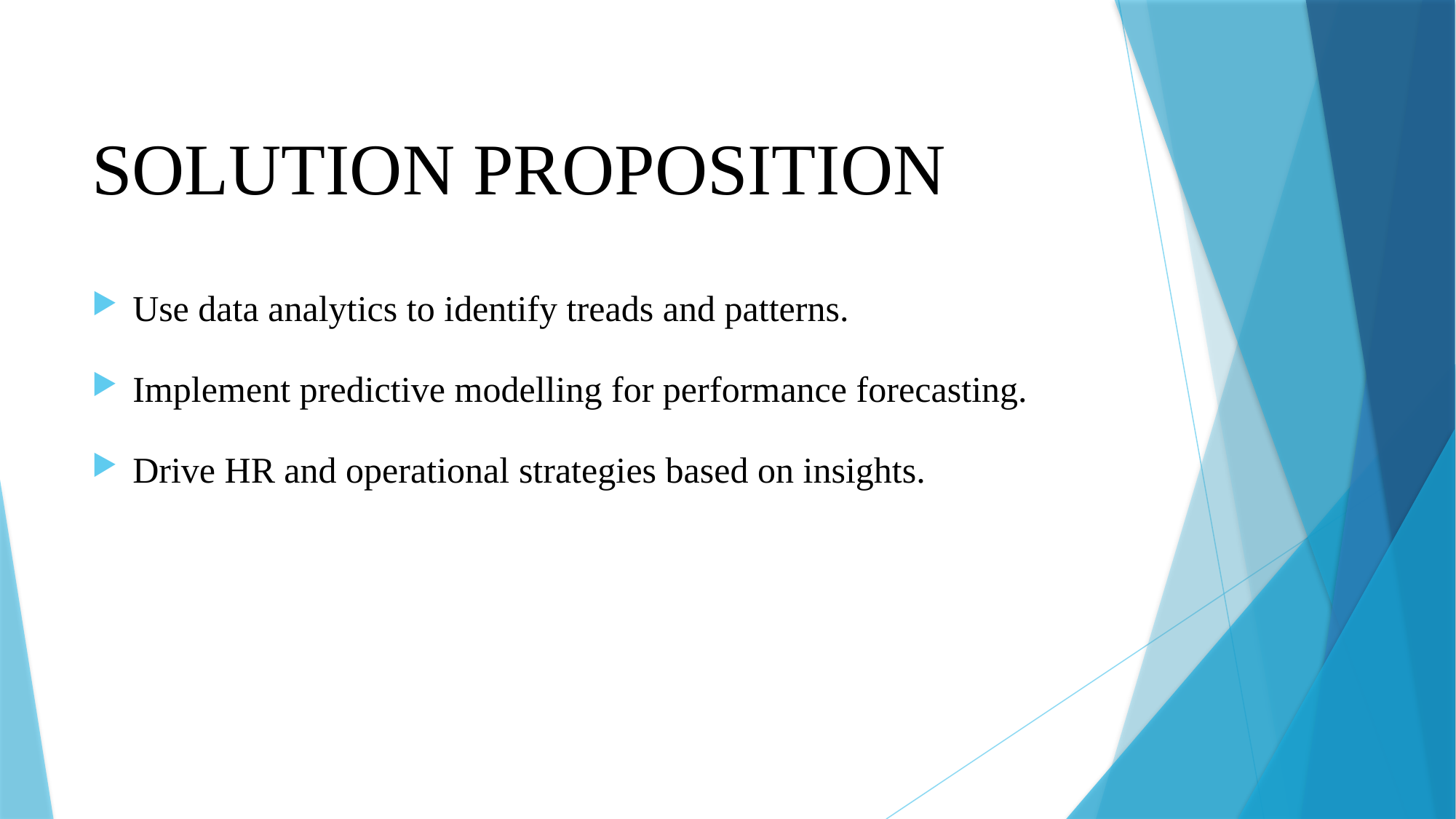

# SOLUTION PROPOSITION
Use data analytics to identify treads and patterns.
Implement predictive modelling for performance forecasting.
Drive HR and operational strategies based on insights.